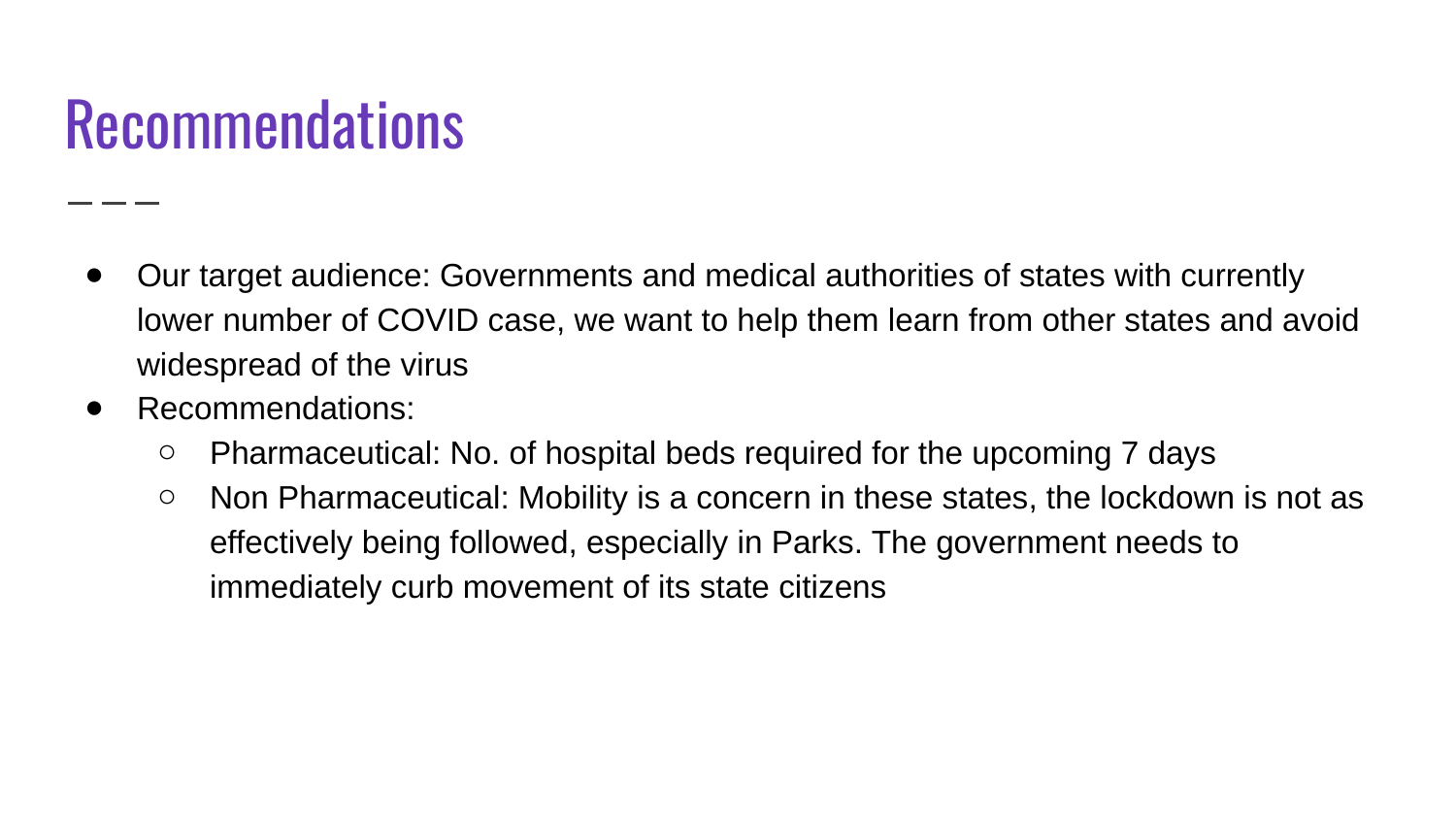

# Recommendations
Our target audience: Governments and medical authorities of states with currently lower number of COVID case, we want to help them learn from other states and avoid widespread of the virus
Recommendations:
Pharmaceutical: No. of hospital beds required for the upcoming 7 days
Non Pharmaceutical: Mobility is a concern in these states, the lockdown is not as effectively being followed, especially in Parks. The government needs to immediately curb movement of its state citizens